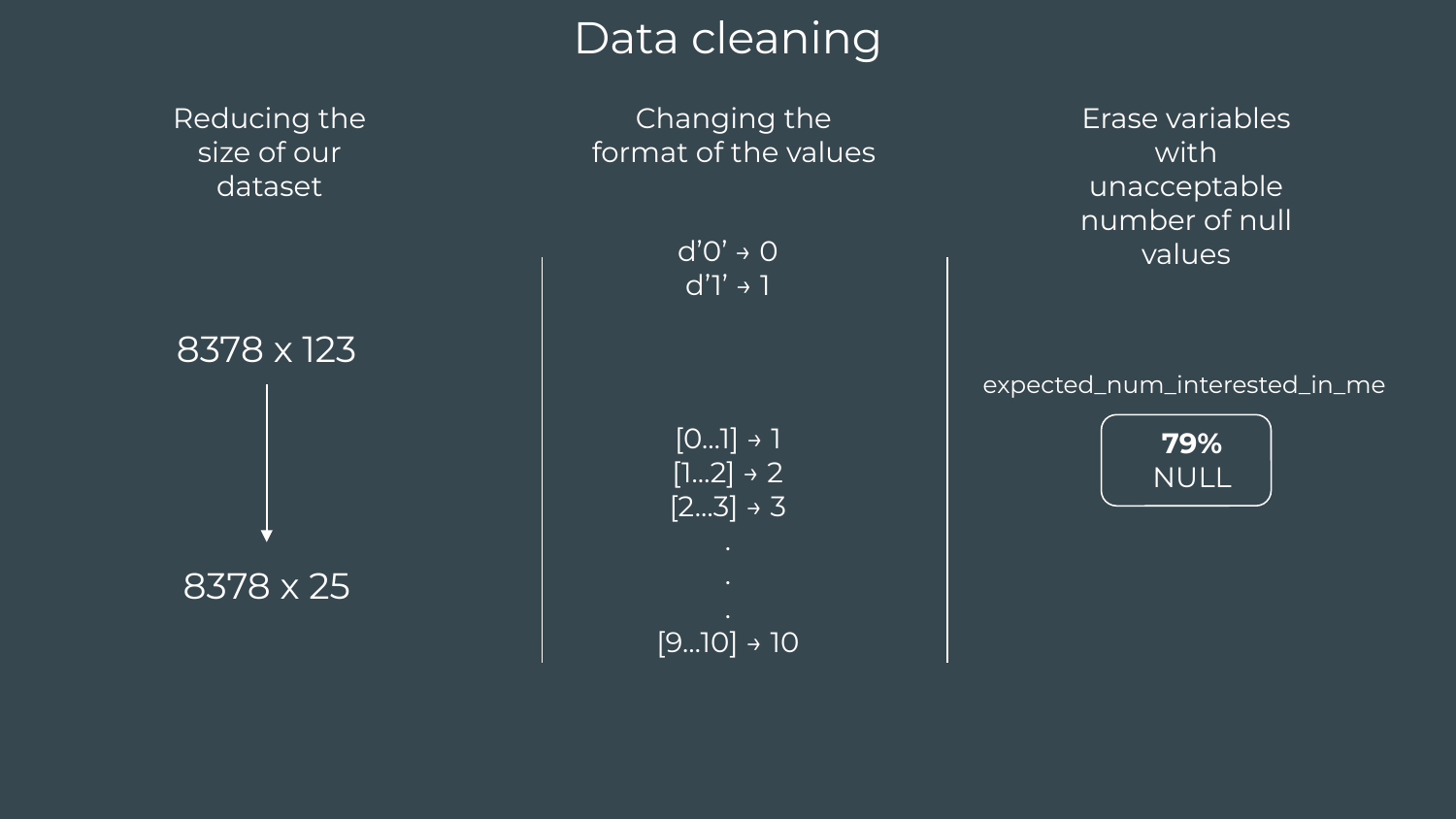

# Data cleaning
Reducing the size of our dataset
Changing the format of the values
Erase variables with unacceptable number of null values
d’0’ → 0
d’1’ → 1
8378 x 123

expected_num_interested_in_me
[0…1] → 1
[1…2] → 2
[2…3] → 3
.
.
.
[9…10] → 10
79%
NULL

8378 x 25